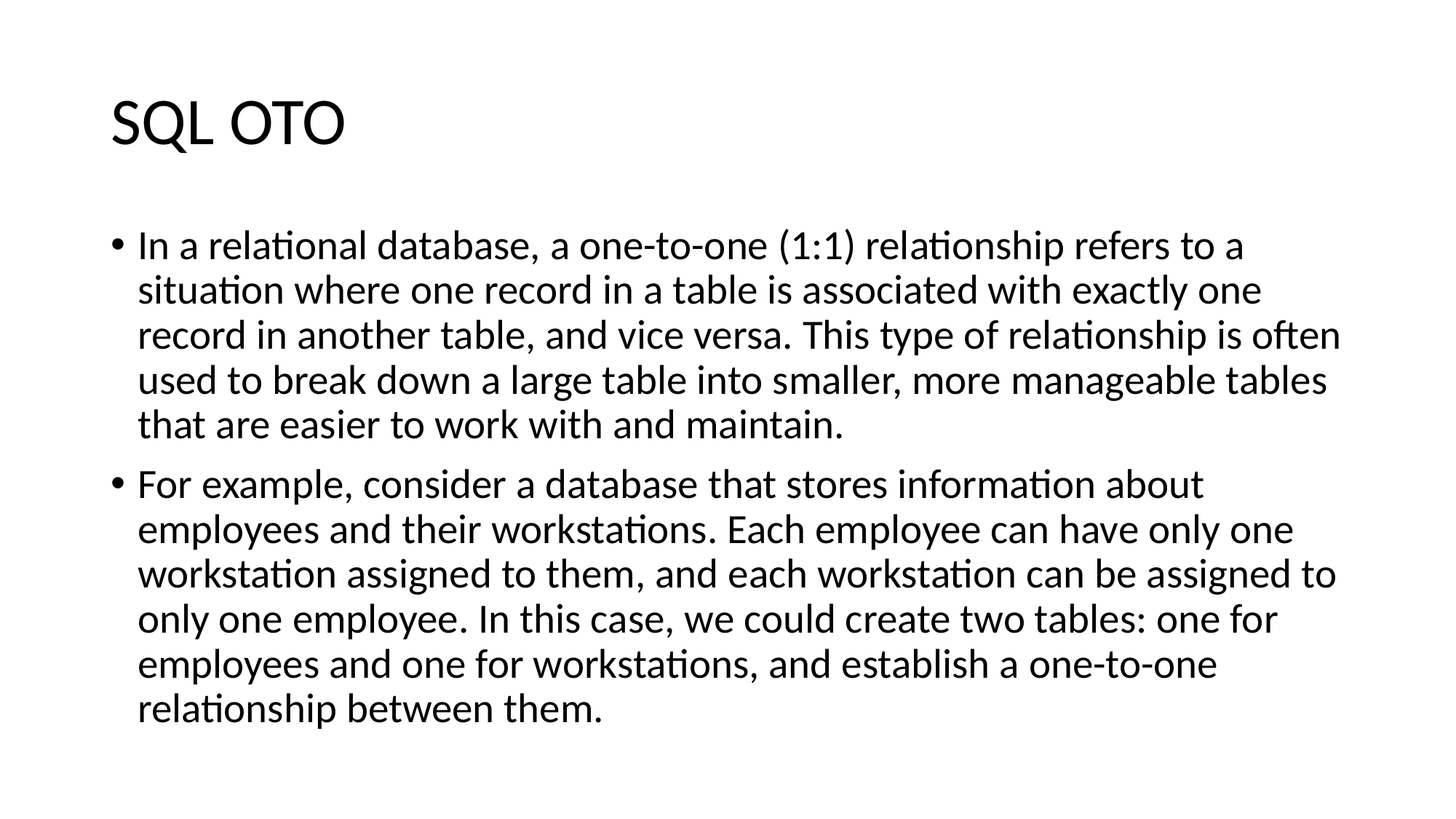

# SQL OTO
In a relational database, a one-to-one (1:1) relationship refers to a situation where one record in a table is associated with exactly one record in another table, and vice versa. This type of relationship is often used to break down a large table into smaller, more manageable tables that are easier to work with and maintain.
For example, consider a database that stores information about employees and their workstations. Each employee can have only one workstation assigned to them, and each workstation can be assigned to only one employee. In this case, we could create two tables: one for employees and one for workstations, and establish a one-to-one relationship between them.